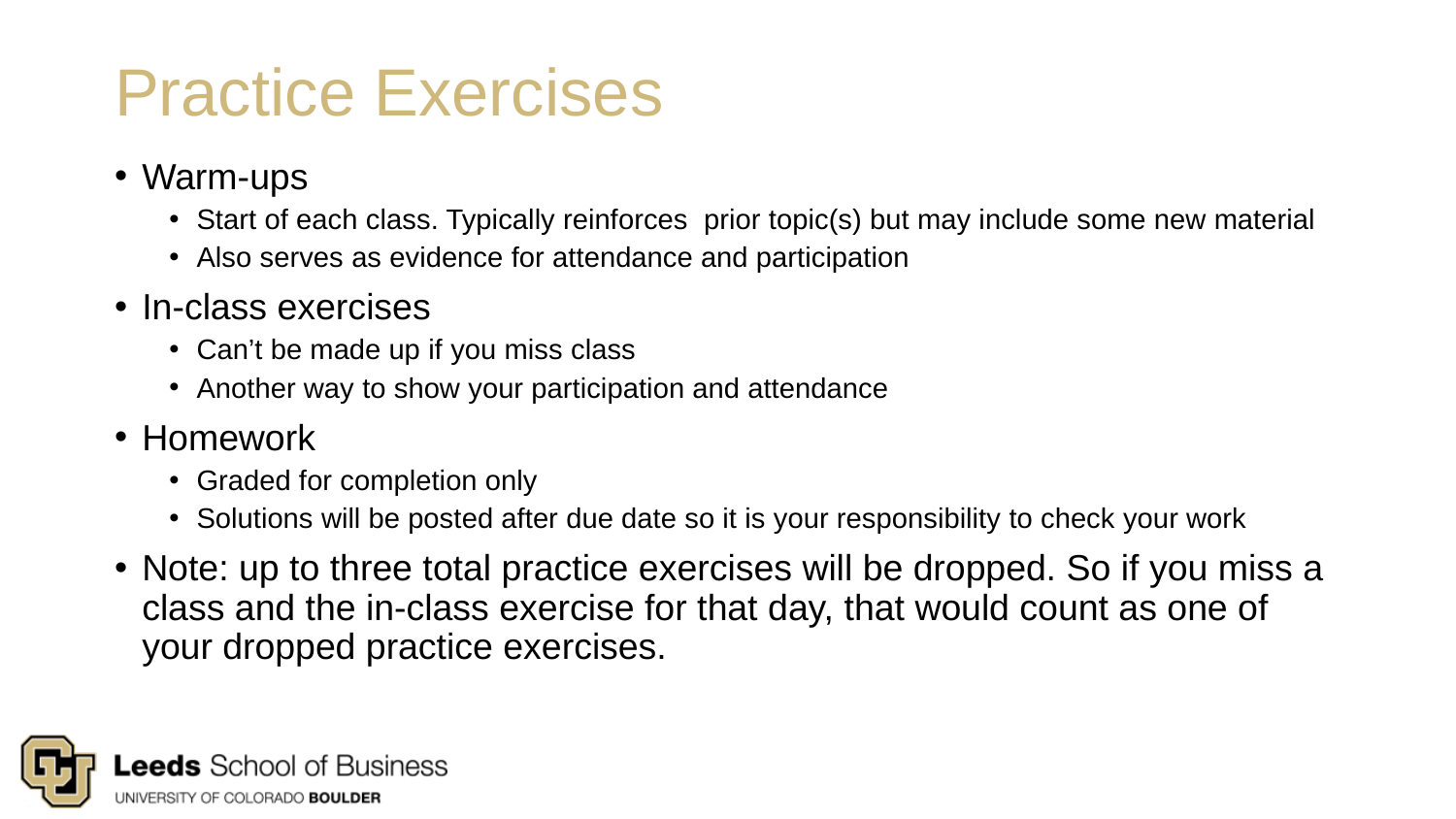

# Practice Exercises
Warm-ups
Start of each class. Typically reinforces  prior topic(s) but may include some new material
Also serves as evidence for attendance and participation
In-class exercises
Can’t be made up if you miss class
Another way to show your participation and attendance
Homework
Graded for completion only
Solutions will be posted after due date so it is your responsibility to check your work
Note: up to three total practice exercises will be dropped. So if you miss a class and the in-class exercise for that day, that would count as one of your dropped practice exercises.